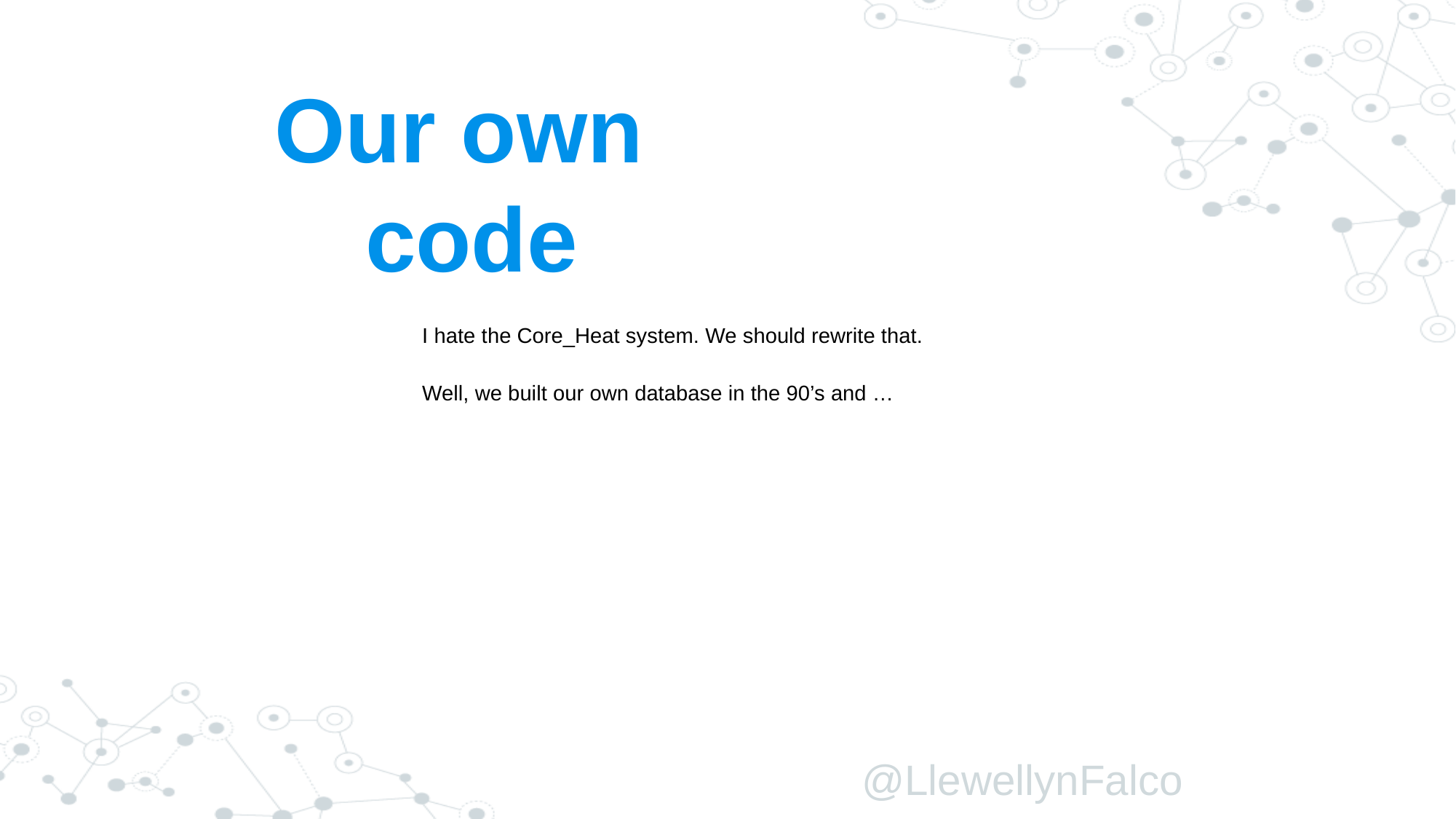

Our own
code
I hate the Core_Heat system. We should rewrite that.
Well, we built our own database in the 90’s and …